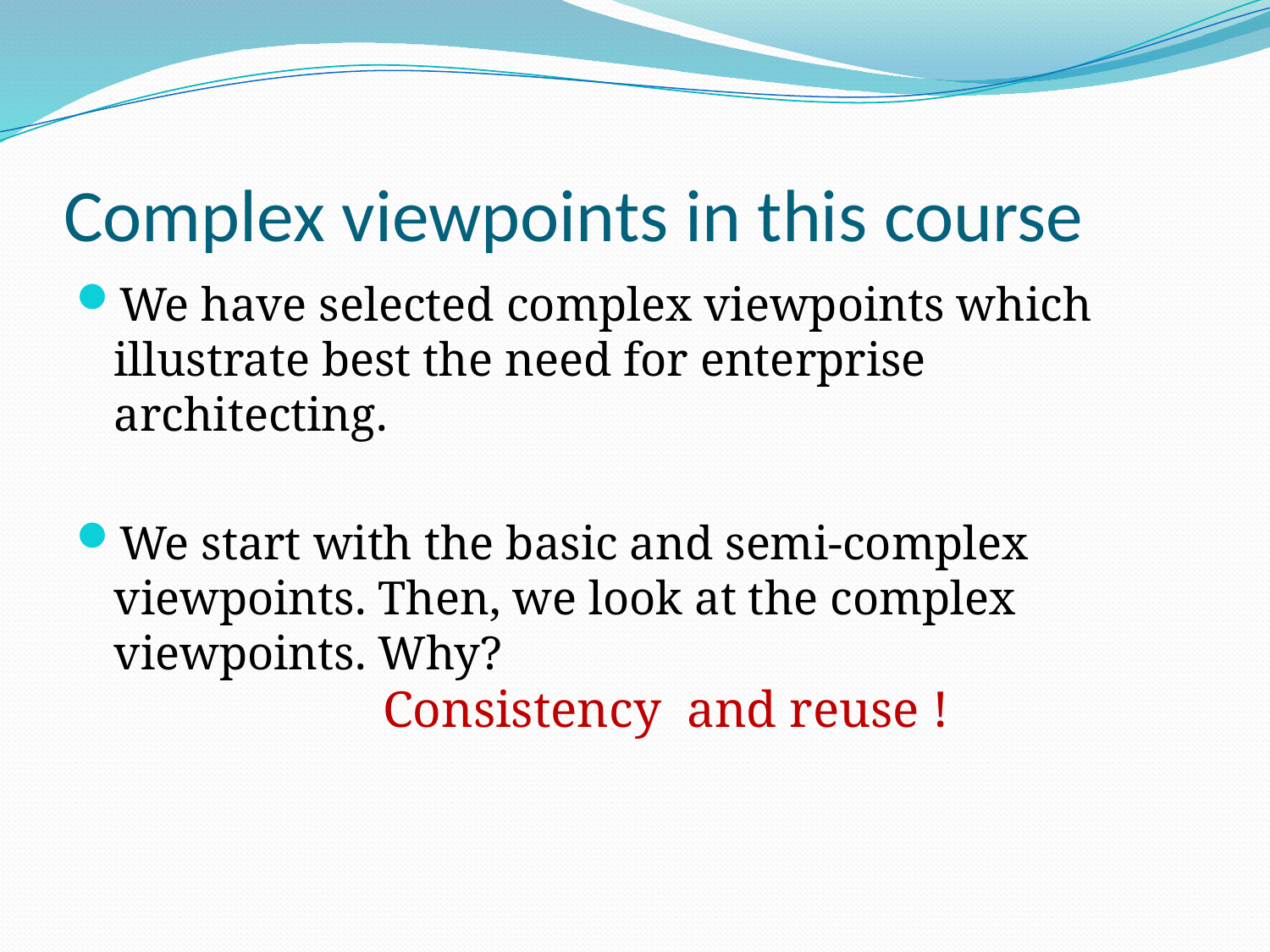

# Complex viewpoints in this course
We have selected complex viewpoints which illustrate best the need for enterprise architecting.

We start with the basic and semi-complex viewpoints. Then, we look at the complex viewpoints. Why?

Consistency  and reuse !